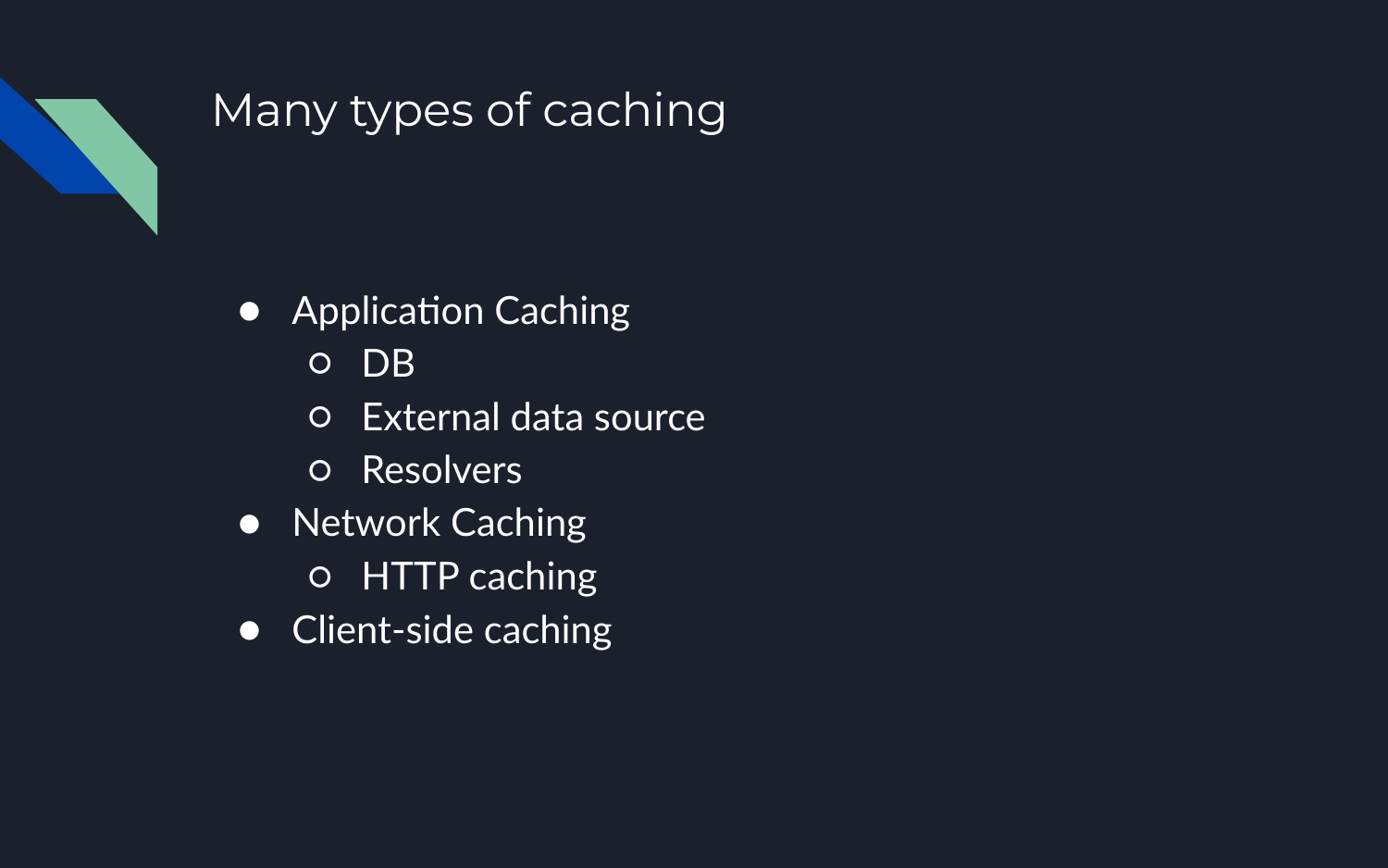

# Many types of caching
Application Caching
DB
External data source
Resolvers
Network Caching
HTTP caching
Client-side caching